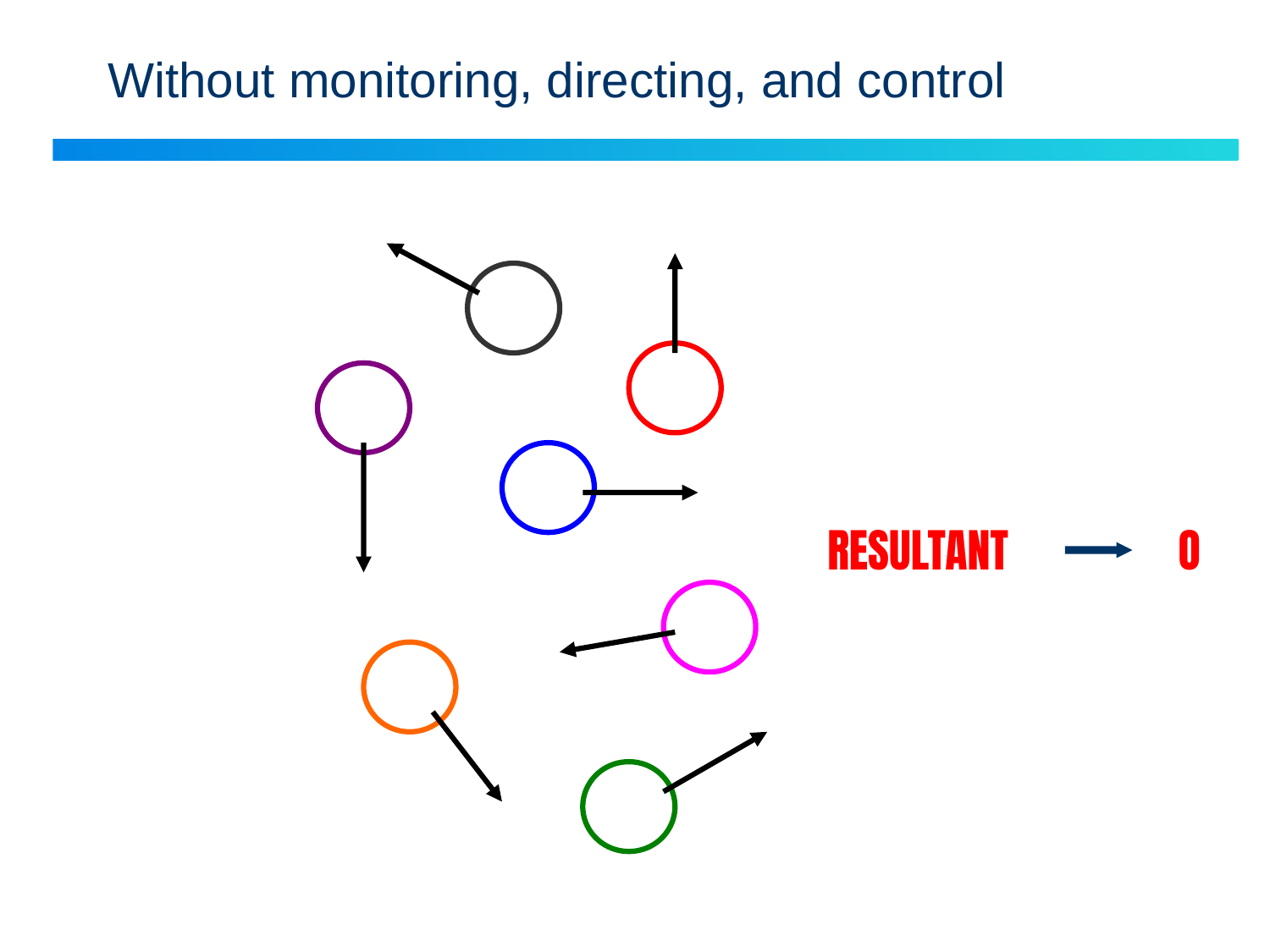

Without monitoring, directing, and control

RESULTANT 	         O